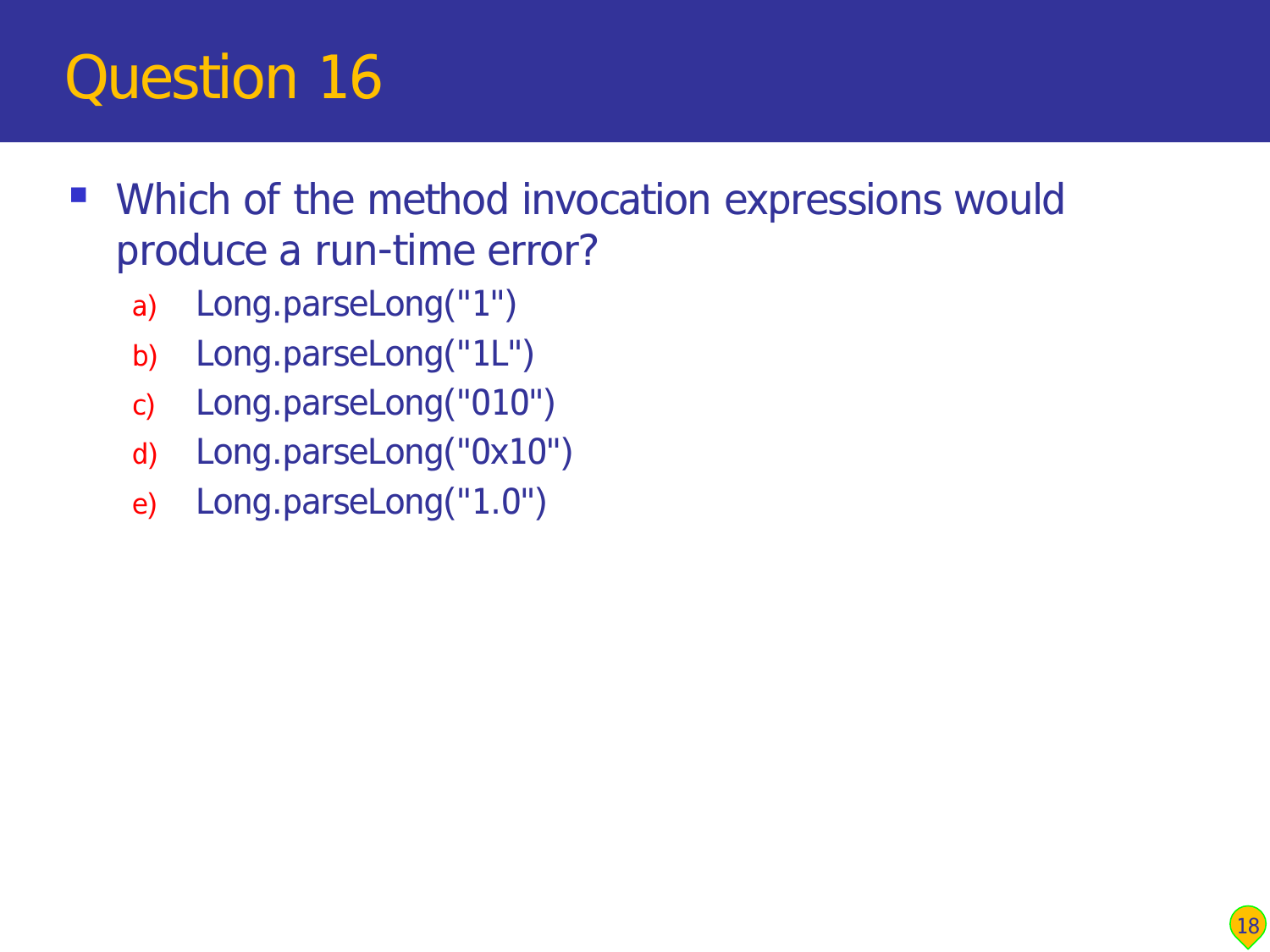

# Question 16
Which of the method invocation expressions would produce a run-time error?
Long.parseLong("1")
Long.parseLong("1L")
Long.parseLong("010")
Long.parseLong("0x10")
Long.parseLong("1.0")
18